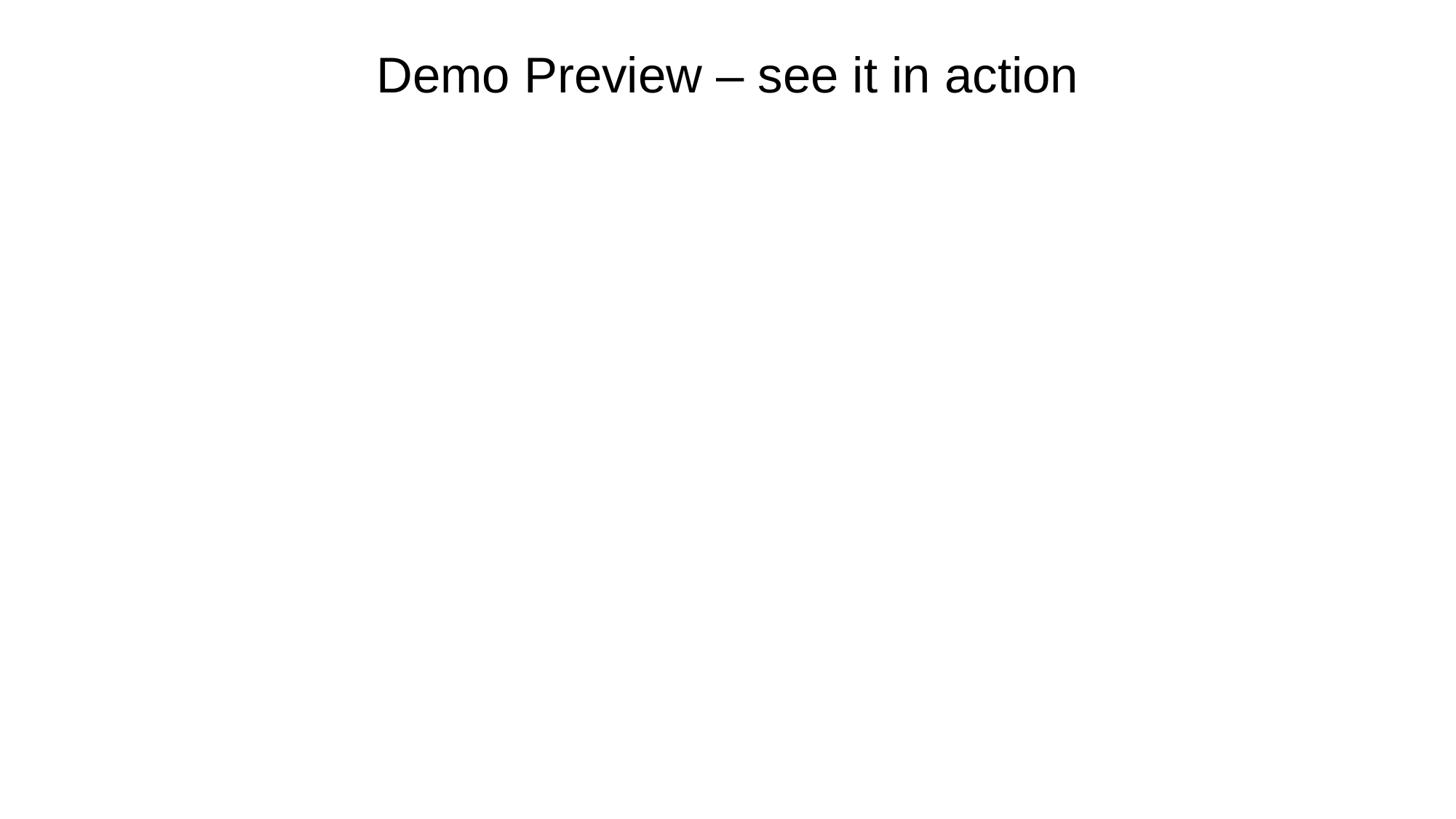

# Demo Preview – see it in action